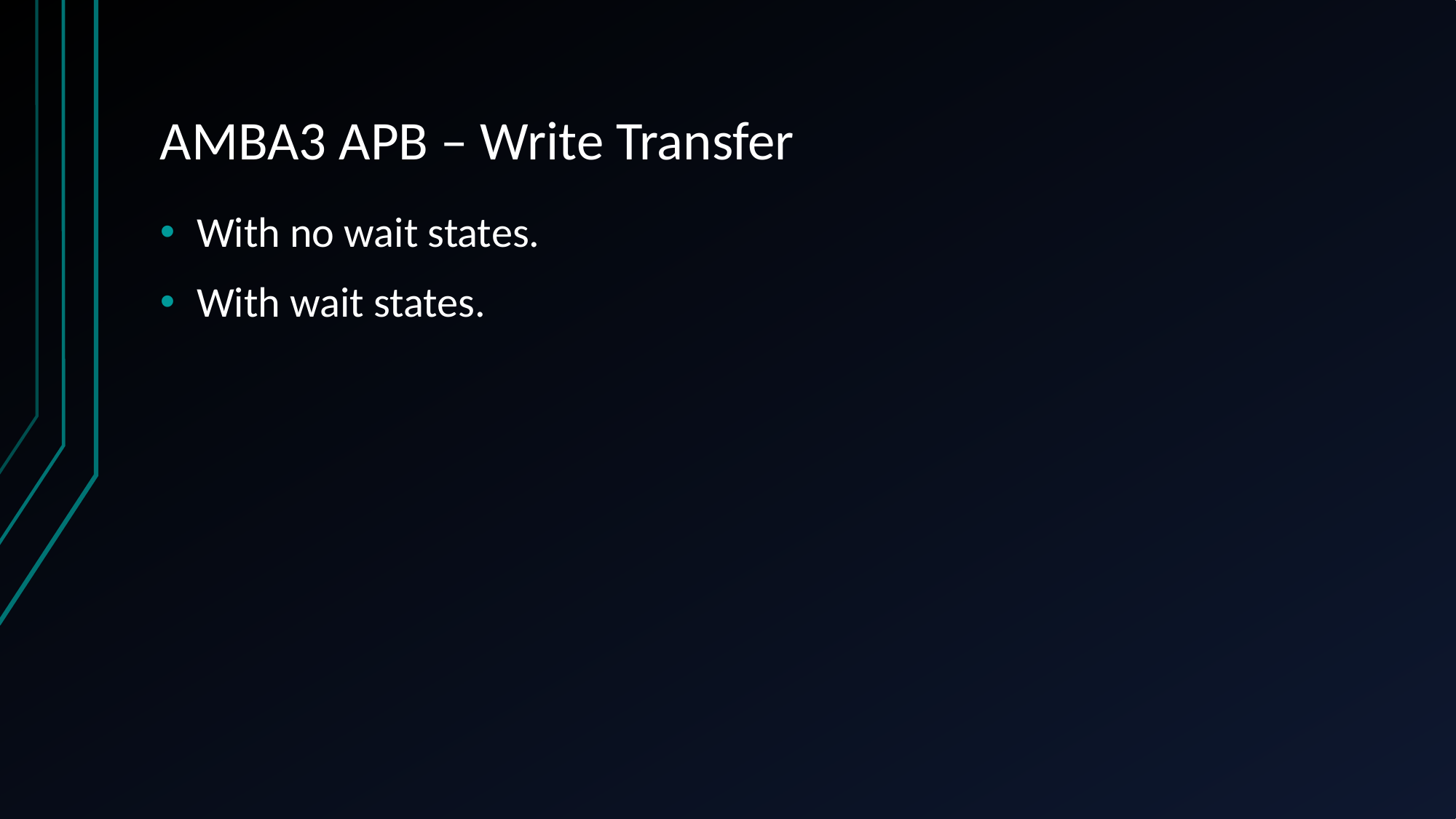

# AMBA3 APB – Write Transfer
With no wait states.
With wait states.